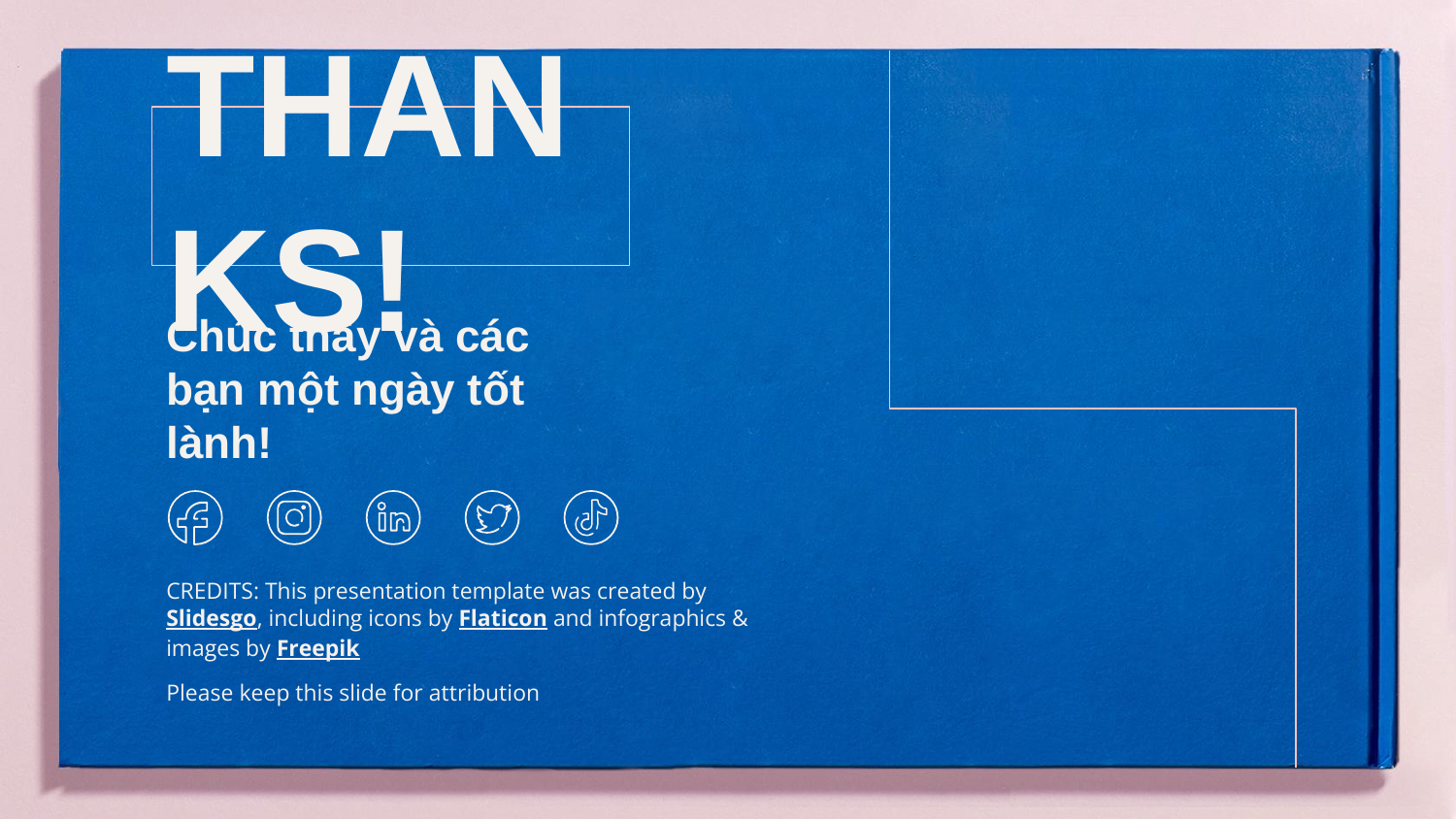

# THANKS!
Chúc thầy và các bạn một ngày tốt lành!

Please keep this slide for attribution